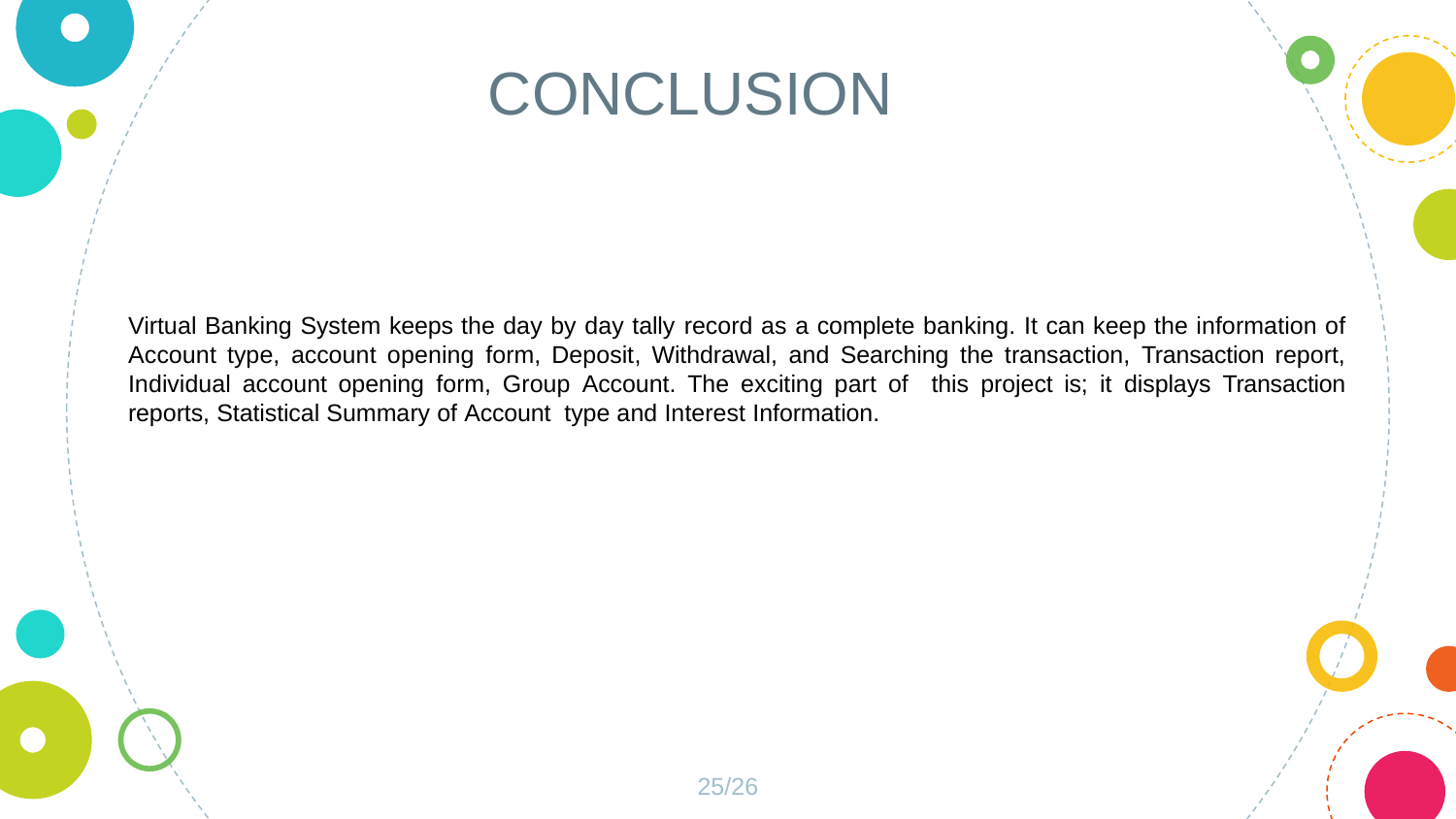

CONCLUSION
Virtual Banking System keeps the day by day tally record as a complete banking. It can keep the information of Account type, account opening form, Deposit, Withdrawal, and Searching the transaction, Transaction report, Individual account opening form, Group Account. The exciting part of  this project is; it displays Transaction reports, Statistical Summary of Account  type and Interest Information.
25/26